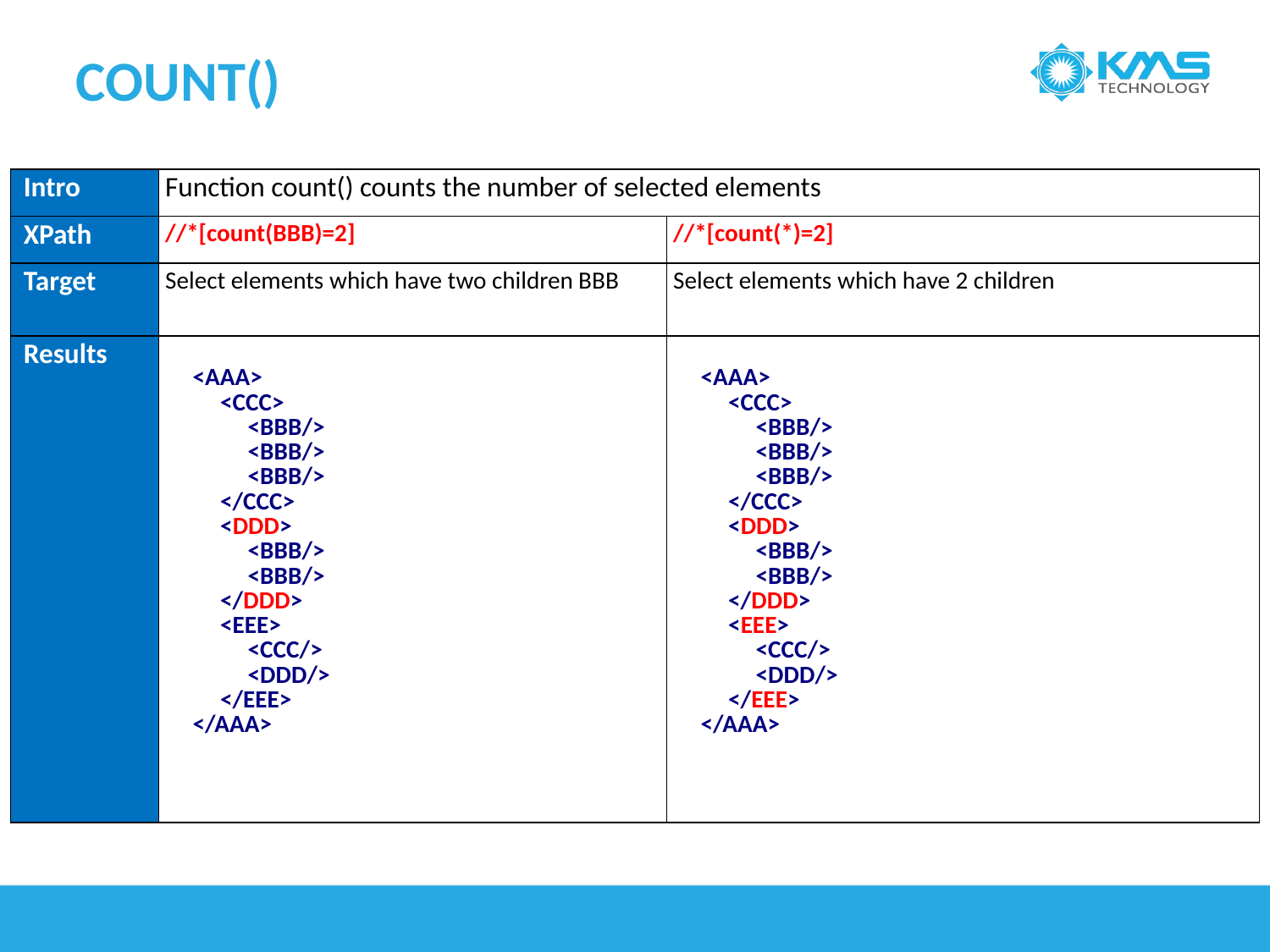

# Count()
| Intro | Function count() counts the number of selected elements |  |
| --- | --- | --- |
| XPath | //\*[count(BBB)=2] | //\*[count(\*)=2] |
| Target | Select elements which have two children BBB | Select elements which have 2 children |
| Results | <AAA>            <CCC>                 <BBB/>                 <BBB/>                 <BBB/>            </CCC>            <DDD>                 <BBB/>                 <BBB/>            </DDD>            <EEE>                 <CCC/>                 <DDD/>            </EEE>       </AAA> | <AAA>            <CCC>                 <BBB/>                 <BBB/>                 <BBB/>            </CCC>            <DDD>                 <BBB/>                 <BBB/>            </DDD>            <EEE>                 <CCC/>                 <DDD/>            </EEE>       </AAA> |